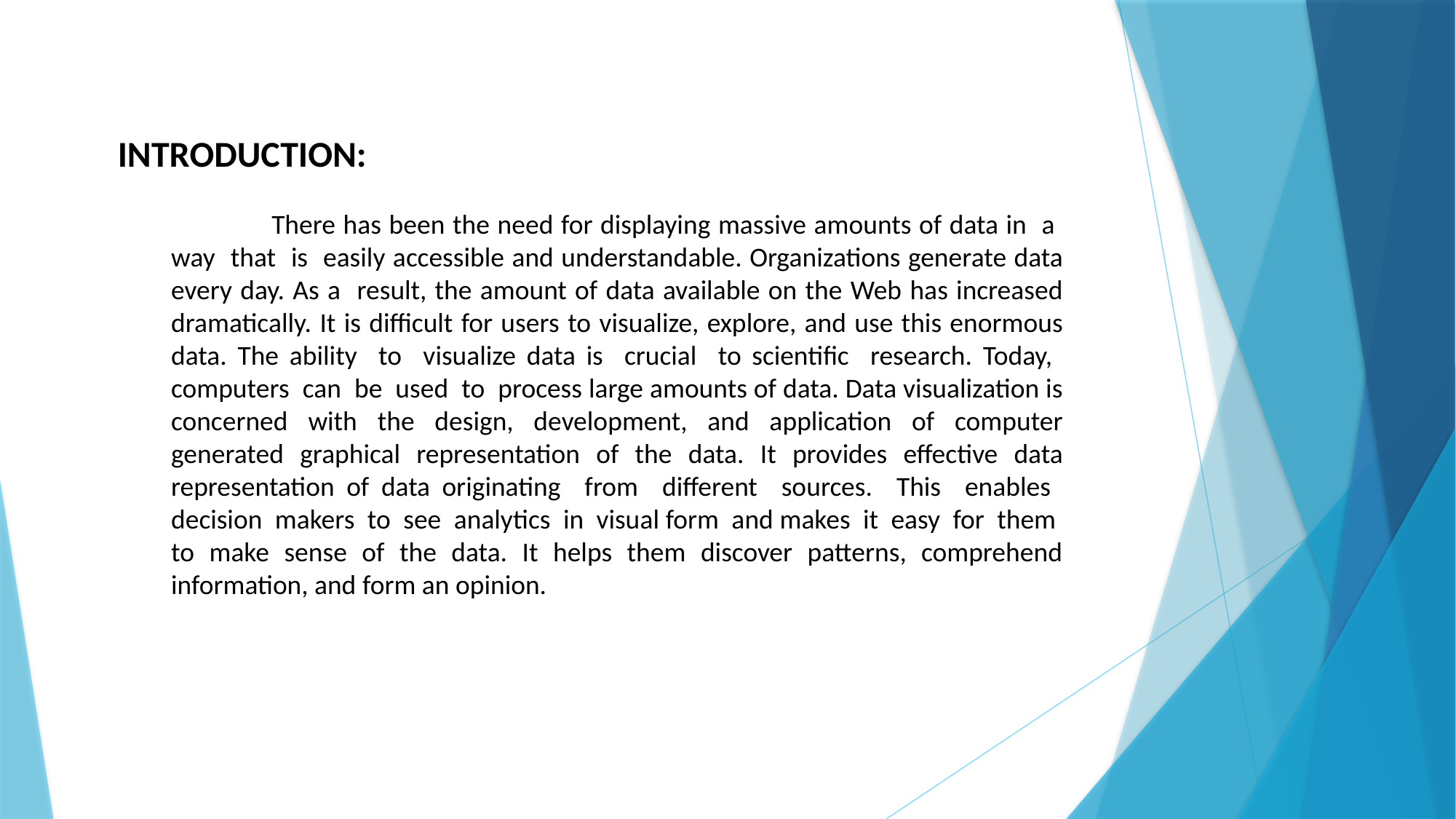

INTRODUCTION:
             There has been the need for displaying massive amounts of data in  a  way  that  is  easily accessible and understandable. Organizations generate data every day. As a  result, the amount of data available on the Web has increased dramatically. It is difficult for users to visualize, explore, and use this enormous data. The ability  to  visualize data is  crucial  to scientific  research. Today,  computers  can  be  used  to  process large amounts of data. Data visualization is concerned with the design, development, and application of computer generated graphical representation of the data. It provides effective data representation of data originating  from  different  sources.  This  enables  decision  makers  to  see  analytics  in  visual form  and makes  it  easy  for  them  to  make  sense  of  the  data.  It  helps  them  discover  patterns,  comprehend information, and form an opinion.